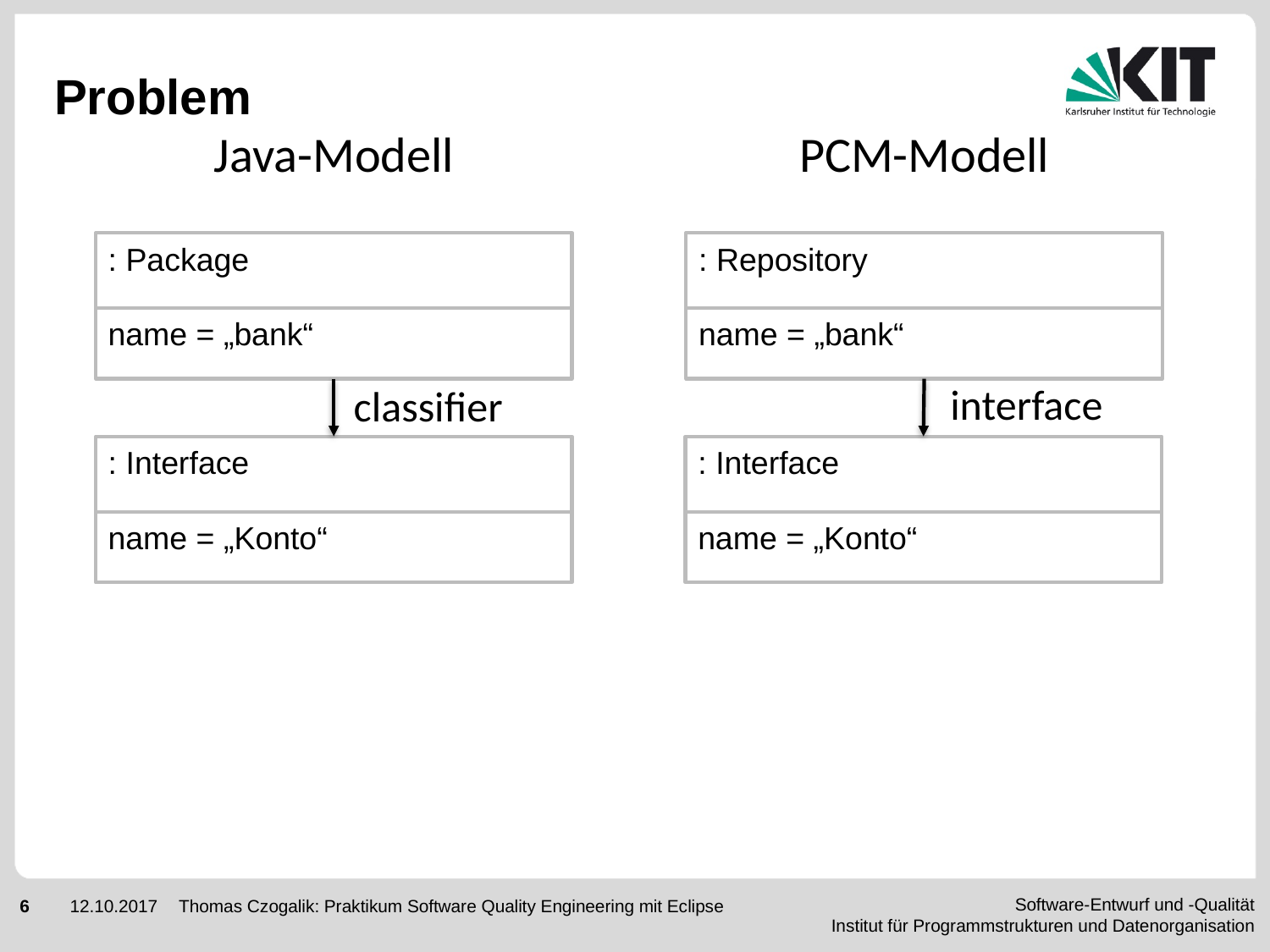

# Problem
Java-Modell
PCM-Modell
: Package
name = „bank“
: Repository
name = „bank“
interface
classifier
: Interface
name = „Konto“
: Interface
name = „Konto“
Thomas Czogalik: Praktikum Software Quality Engineering mit Eclipse